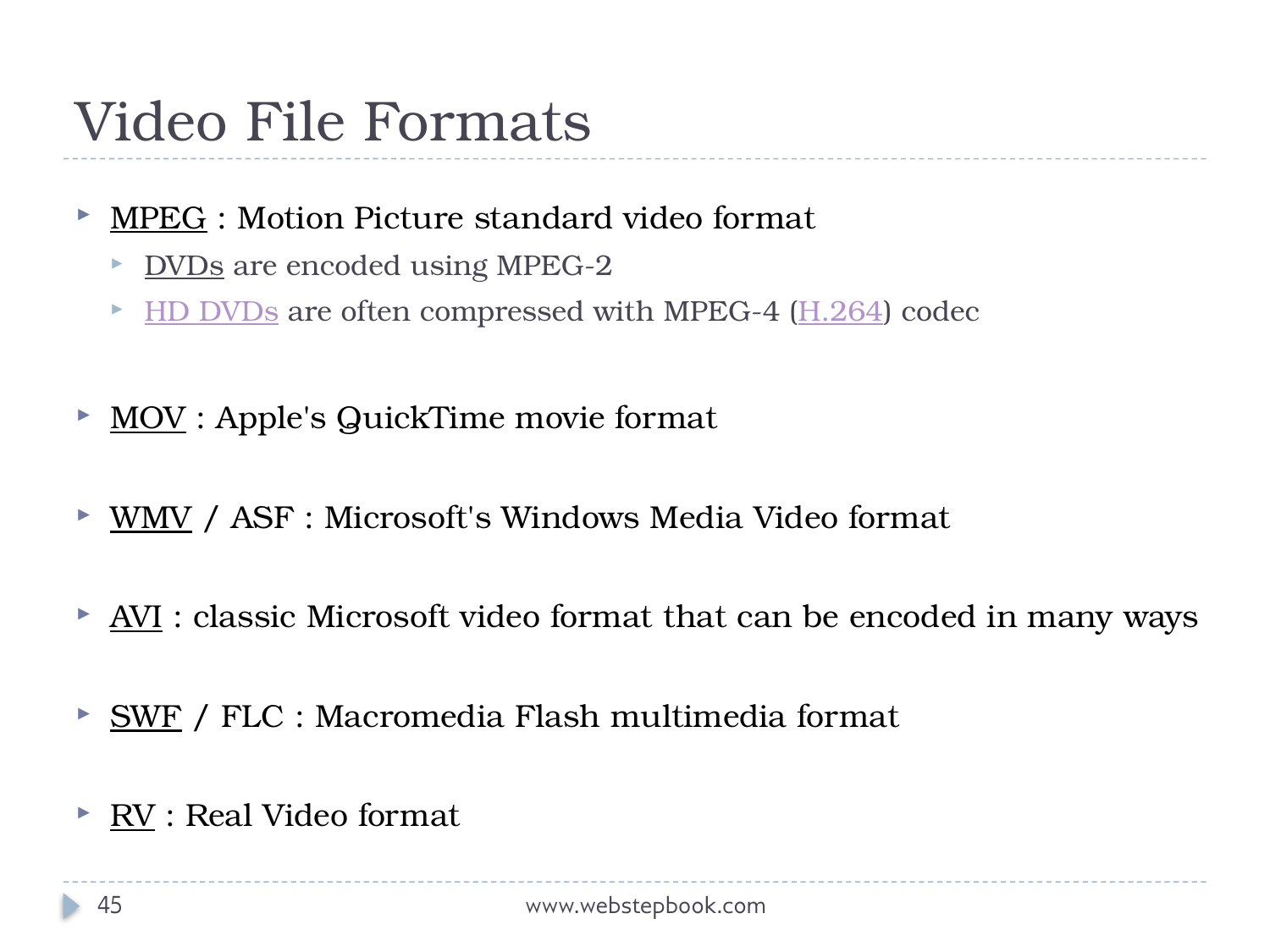

# Video File Formats
MPEG : Motion Picture standard video format
DVDs are encoded using MPEG-2
HD DVDs are often compressed with MPEG-4 (H.264) codec

MOV : Apple's QuickTime movie format

WMV / ASF : Microsoft's Windows Media Video format

AVI : classic Microsoft video format that can be encoded in many ways

SWF / FLC : Macromedia Flash multimedia format

RV : Real Video format

45
www.webstepbook.com